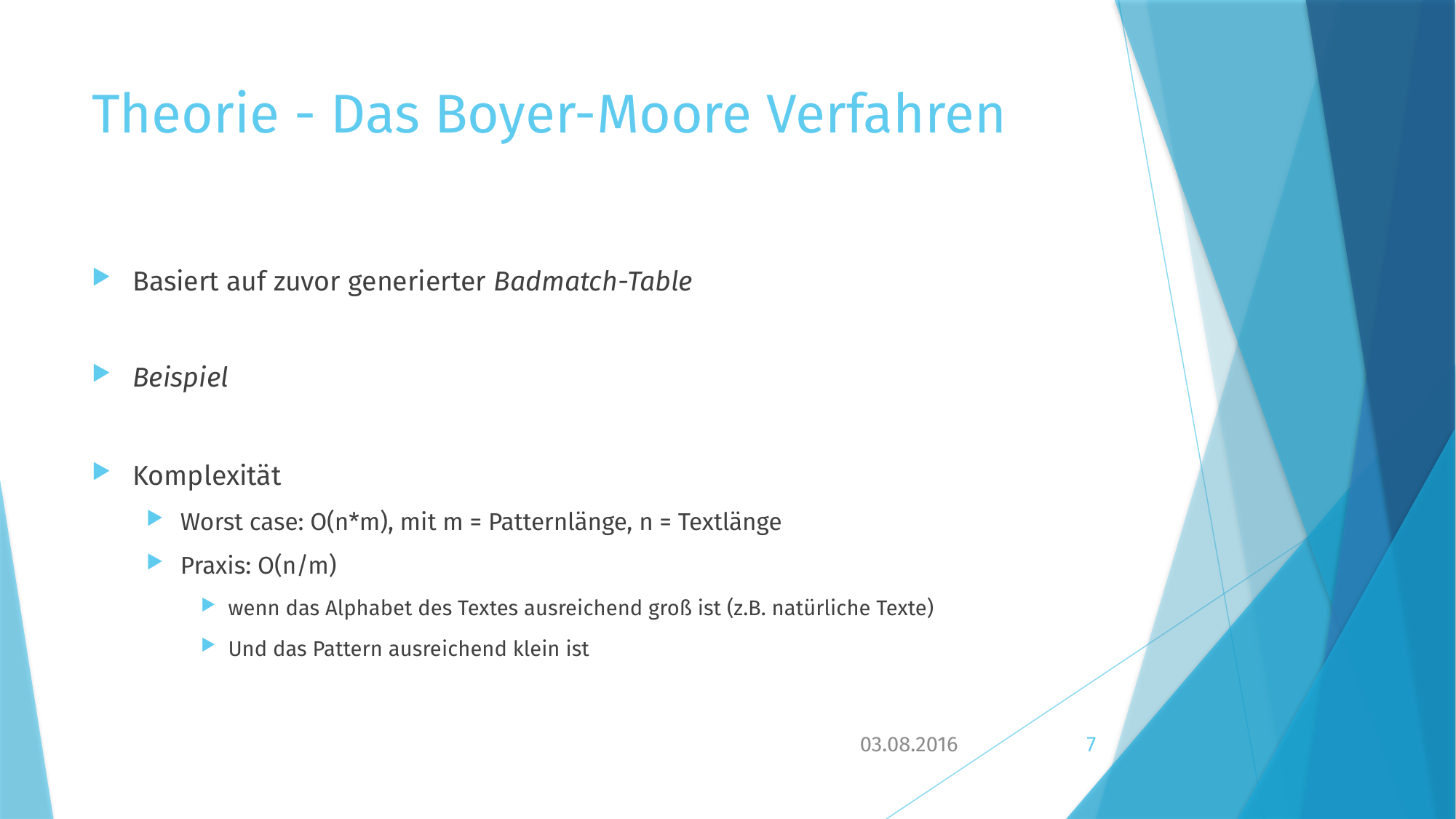

# Theorie - Das Boyer-Moore Verfahren
Basiert auf zuvor generierter Badmatch-Table

Beispiel

Komplexität
Worst case: O(n*m), mit m = Patternlänge, n = Textlänge
Praxis: O(n/m)
wenn das Alphabet des Textes ausreichend groß ist (z.B. natürliche Texte)
Und das Pattern ausreichend klein ist
03.08.2016
7